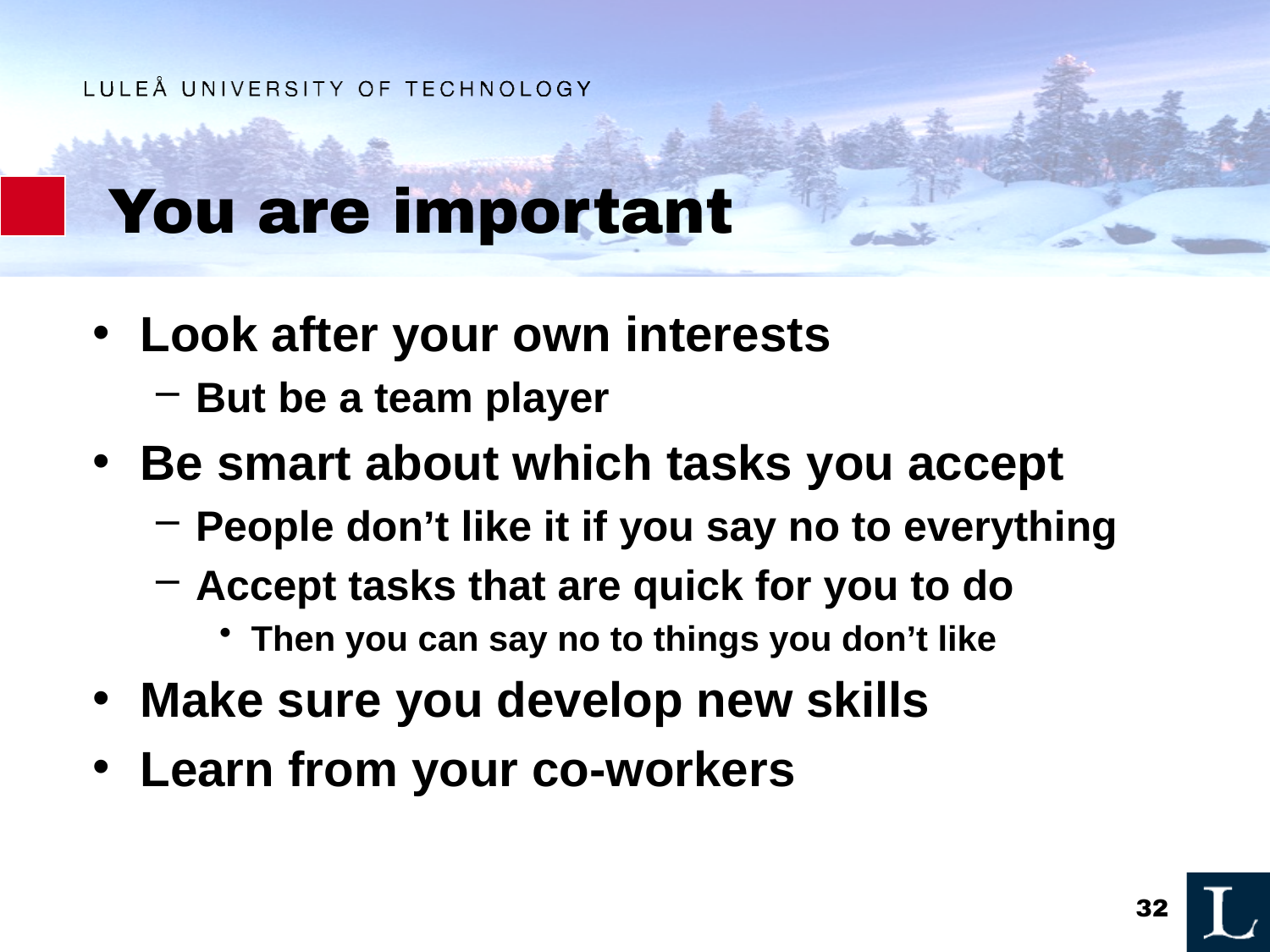

# You are important
Look after your own interests
But be a team player
Be smart about which tasks you accept
People don’t like it if you say no to everything
Accept tasks that are quick for you to do
Then you can say no to things you don’t like
Make sure you develop new skills
Learn from your co-workers

32